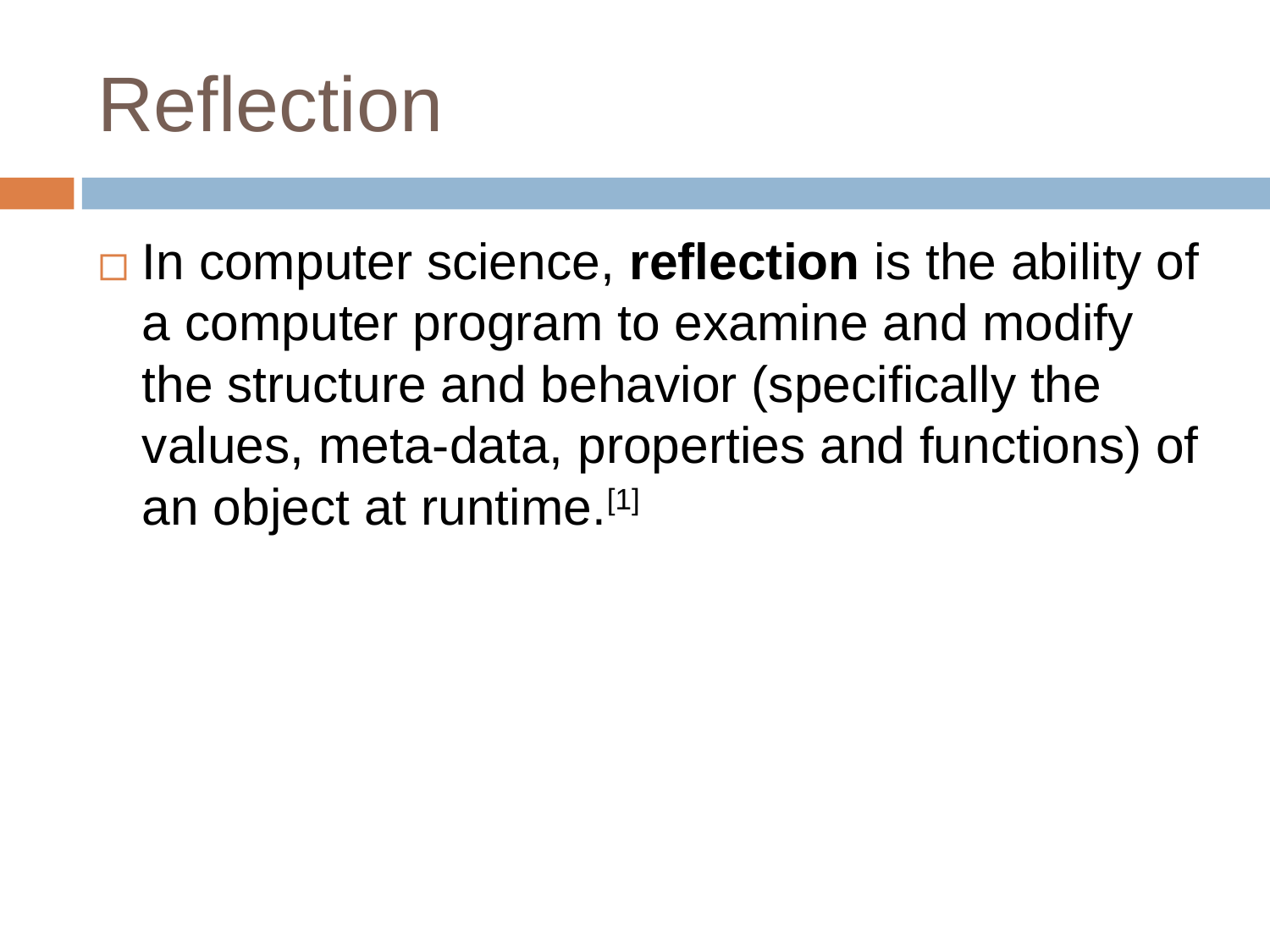

# Reflection
In computer science, reflection is the ability of a computer program to examine and modify the structure and behavior (specifically the values, meta-data, properties and functions) of an object at runtime.[1]